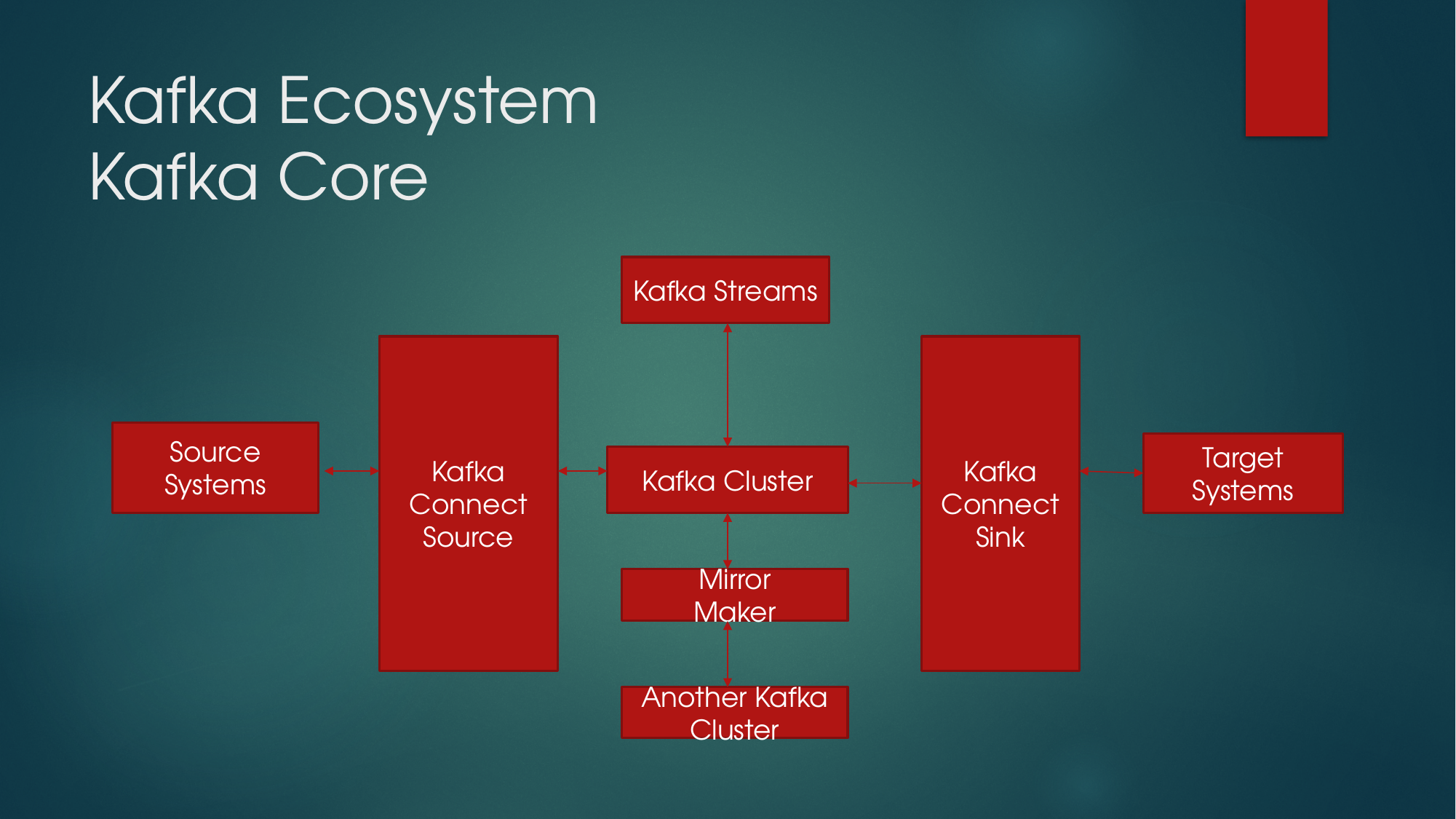

# Kafka Ecosystem Kafka Core

Kafka Streams
Kafka
Connect
Source
Kafka
Connect
Sink
Source
Systems
Target
Systems
Kafka Cluster
Mirror
Maker
Another Kafka Cluster